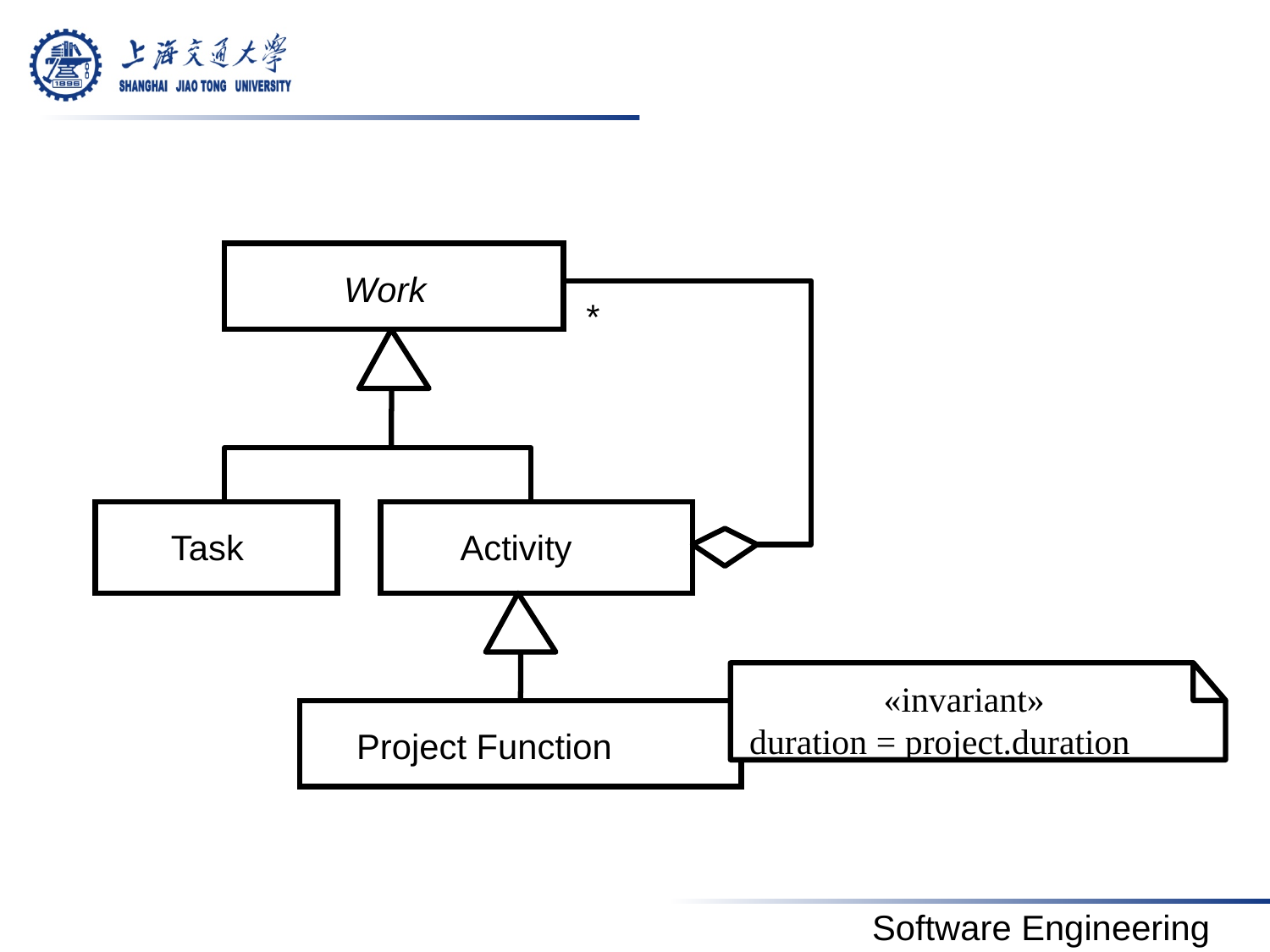

#

Work

*

Task
Activity

«invariant»

duration = project.duration
Project Function